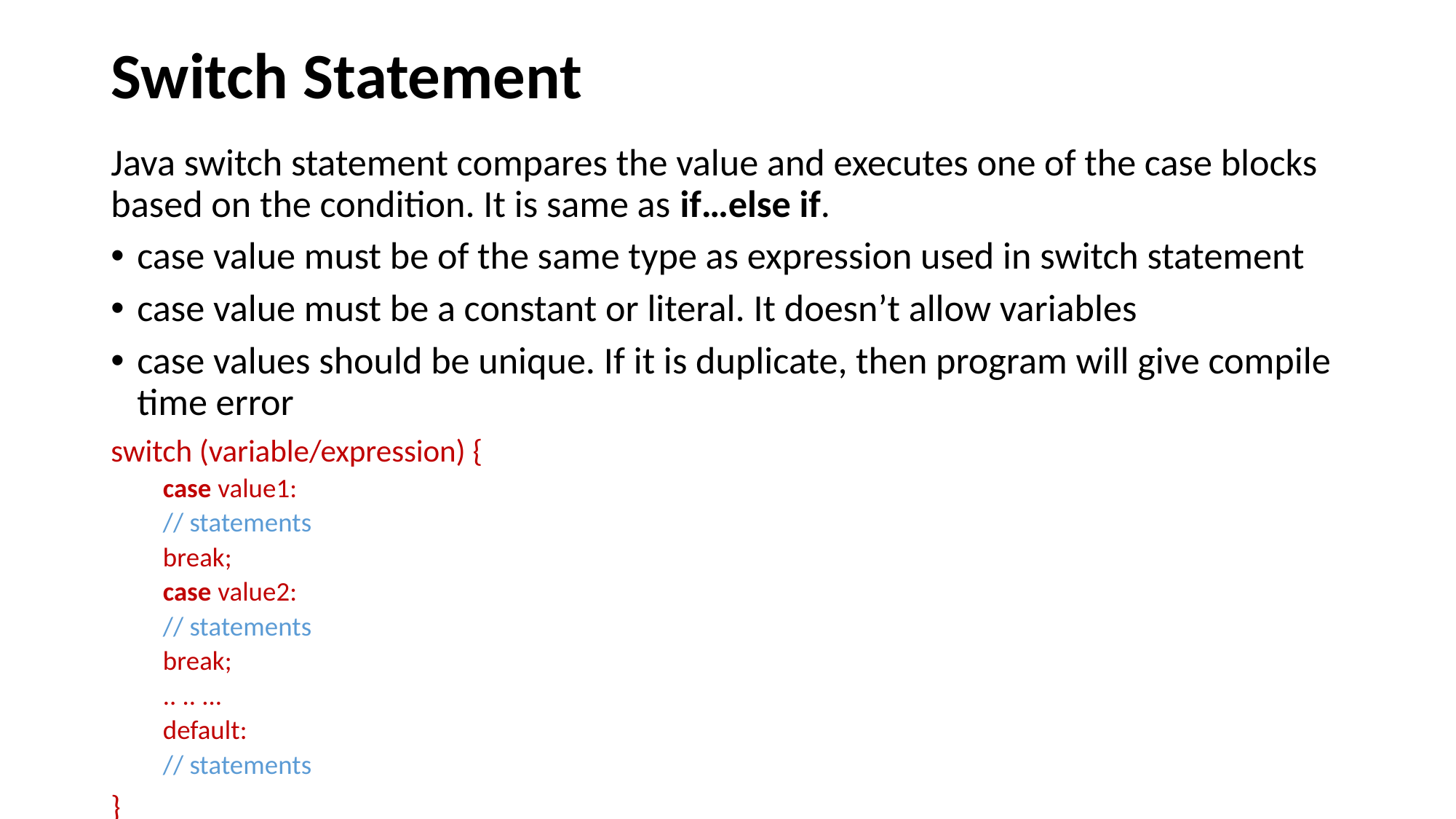

# Switch Statement
Java switch statement compares the value and executes one of the case blocks based on the condition. It is same as if…else if.
case value must be of the same type as expression used in switch statement
case value must be a constant or literal. It doesn’t allow variables
case values should be unique. If it is duplicate, then program will give compile time error
switch (variable/expression) {
case value1:
// statements
break;
case value2:
// statements
break;
.. .. ...
default:
// statements
}
90